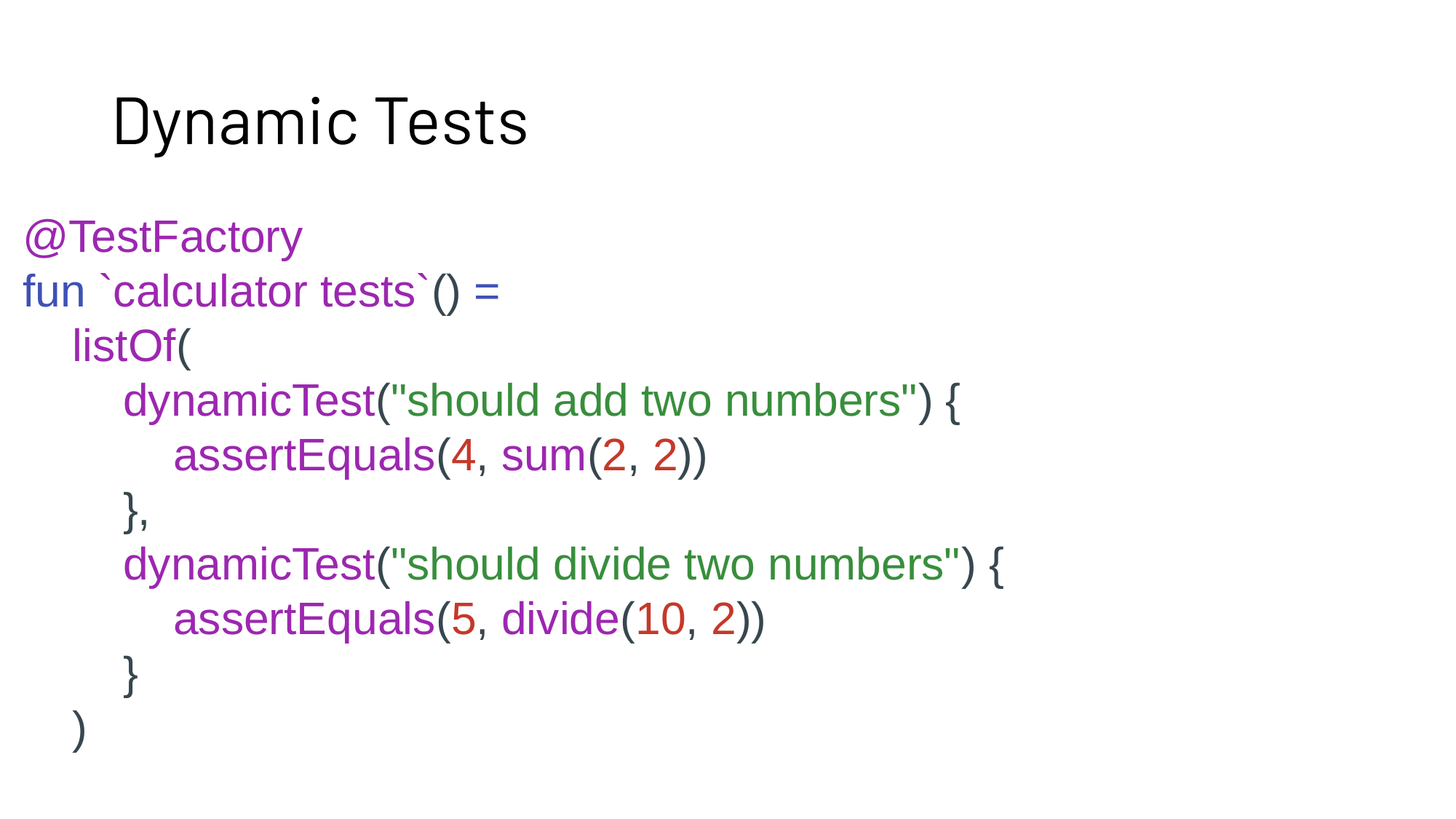

# Dynamic Tests
@TestFactory
fun `calculator tests`() =
    listOf(
        dynamicTest("should add two numbers") {
            assertEquals(4, sum(2, 2))
        },
        dynamicTest("should divide two numbers") {
            assertEquals(5, divide(10, 2))
        }
    )